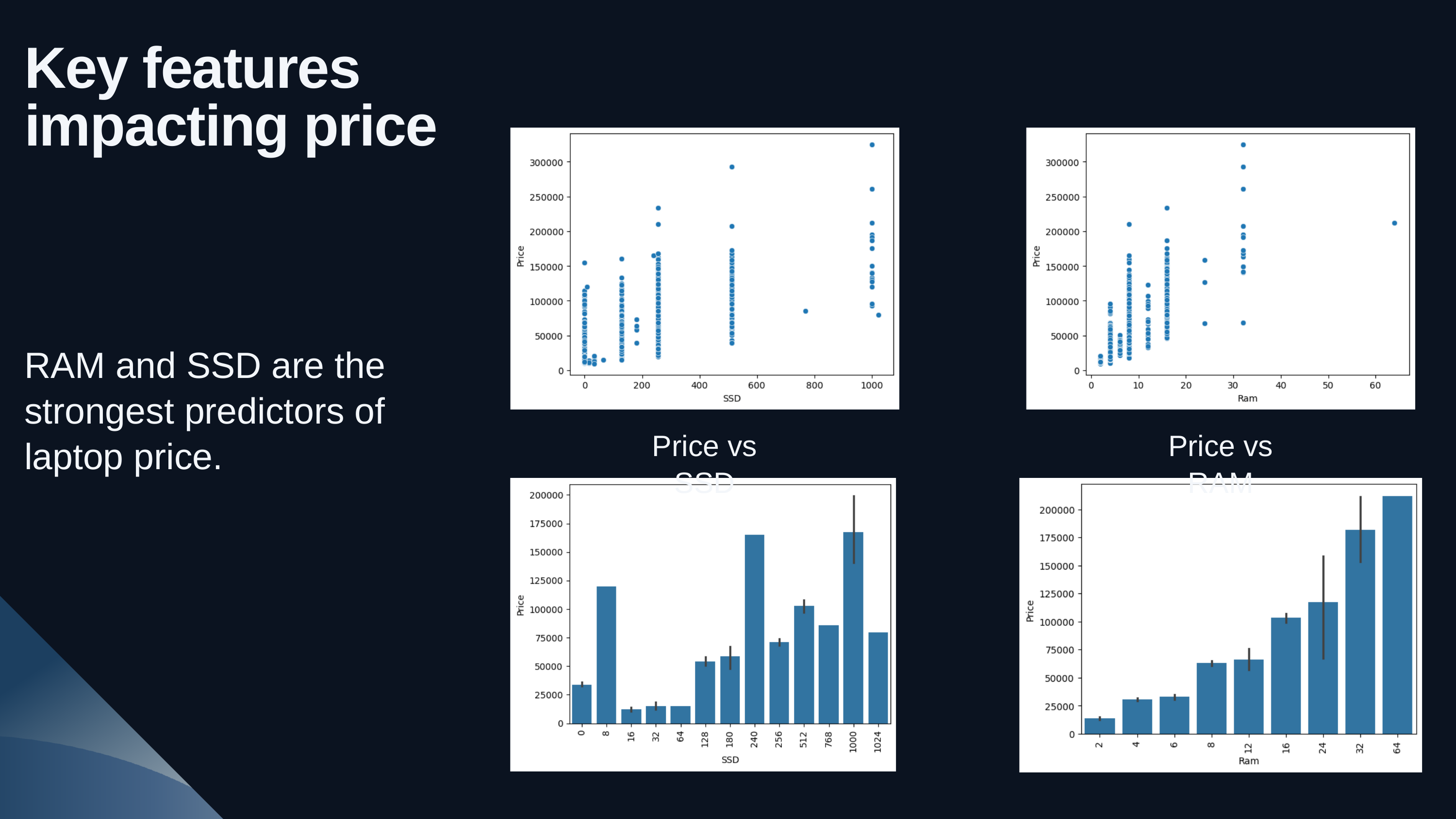

Key features impacting price

RAM and SSD are the strongest predictors of laptop price.
Price vs SSD
Price vs RAM